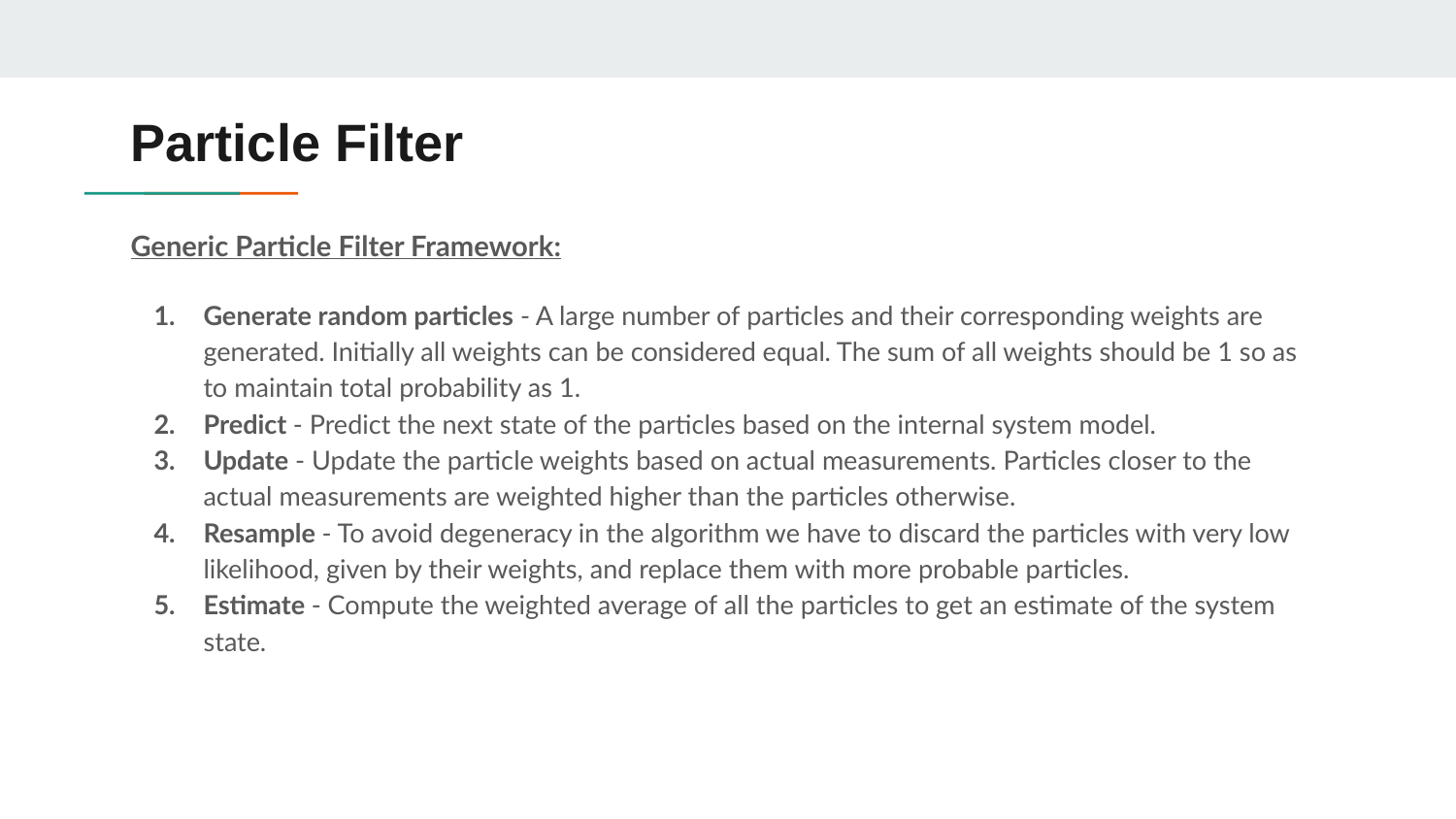

# Particle Filter
Generic Particle Filter Framework:
Generate random particles - A large number of particles and their corresponding weights are generated. Initially all weights can be considered equal. The sum of all weights should be 1 so as to maintain total probability as 1.
Predict - Predict the next state of the particles based on the internal system model.
Update - Update the particle weights based on actual measurements. Particles closer to the actual measurements are weighted higher than the particles otherwise.
Resample - To avoid degeneracy in the algorithm we have to discard the particles with very low likelihood, given by their weights, and replace them with more probable particles.
Estimate - Compute the weighted average of all the particles to get an estimate of the system state.